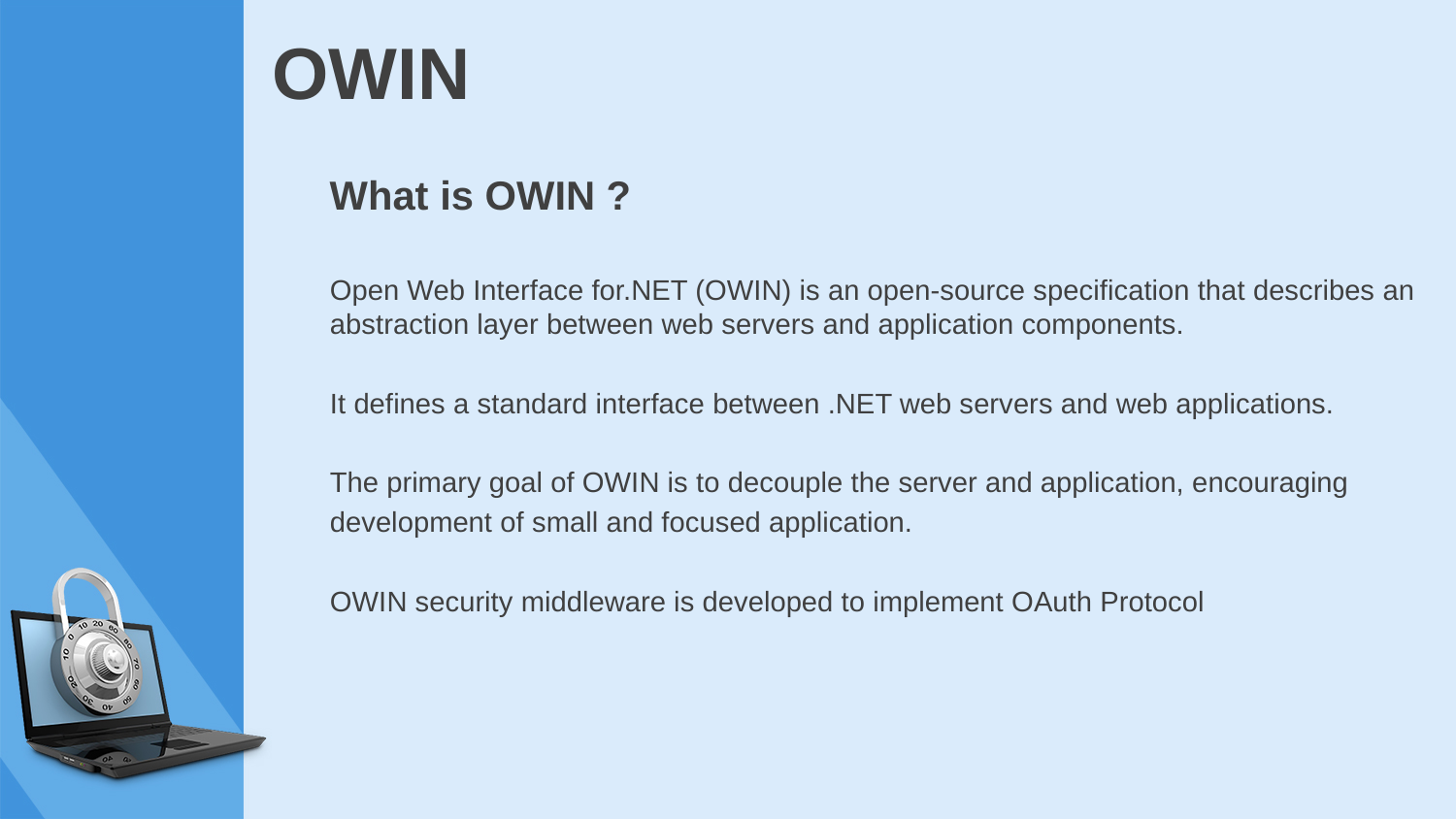

# OWIN
What is OWIN ?
Open Web Interface for.NET (OWIN) is an open-source specification that describes an abstraction layer between web servers and application components.

It defines a standard interface between .NET web servers and web applications.

The primary goal of OWIN is to decouple the server and application, encouraging
development of small and focused application.

OWIN security middleware is developed to implement OAuth Protocol